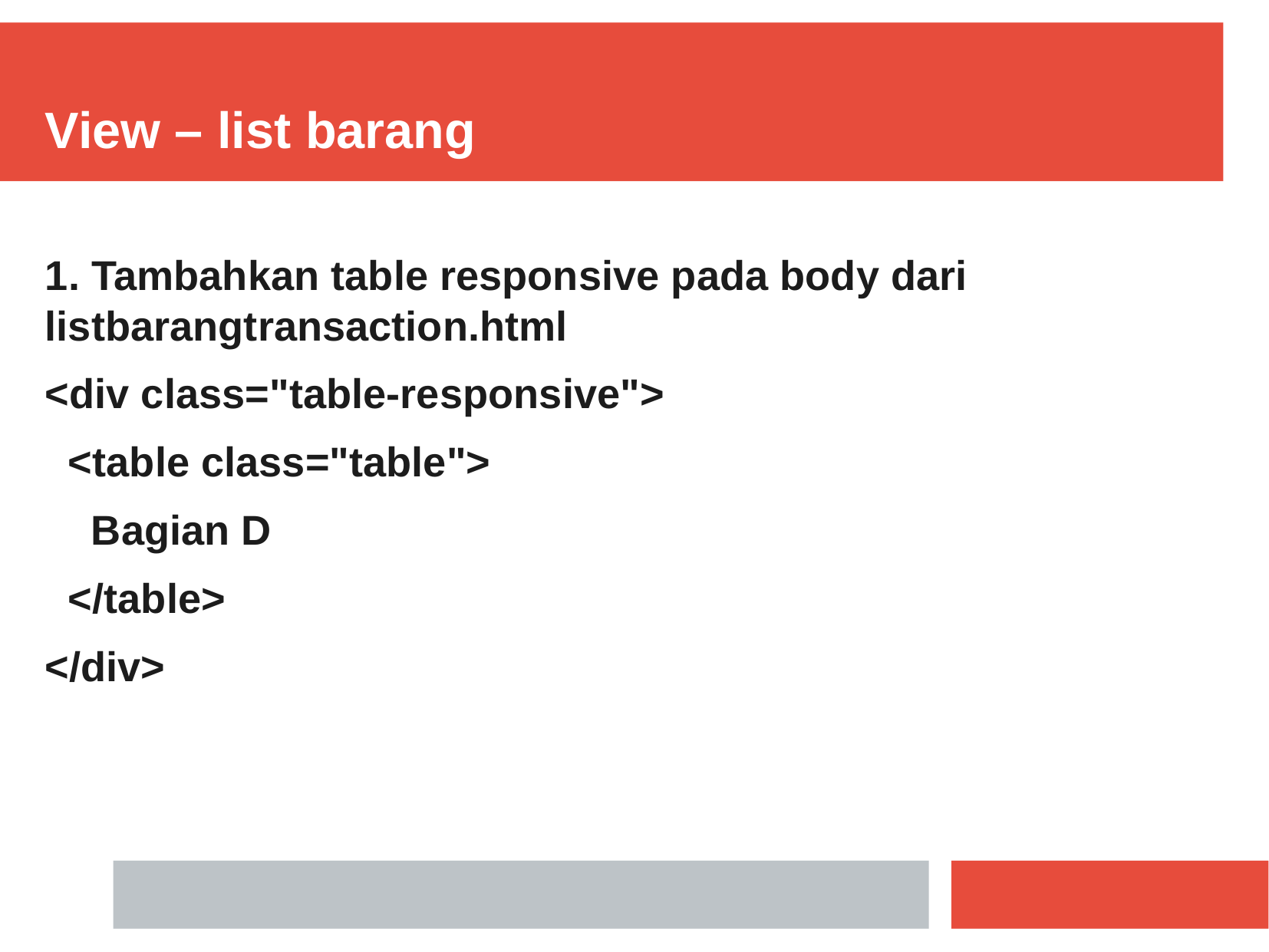

View – list barang
1. Tambahkan table responsive pada body dari listbarangtransaction.html
<div class="table-responsive">
  <table class="table">
    Bagian D
  </table>
</div>